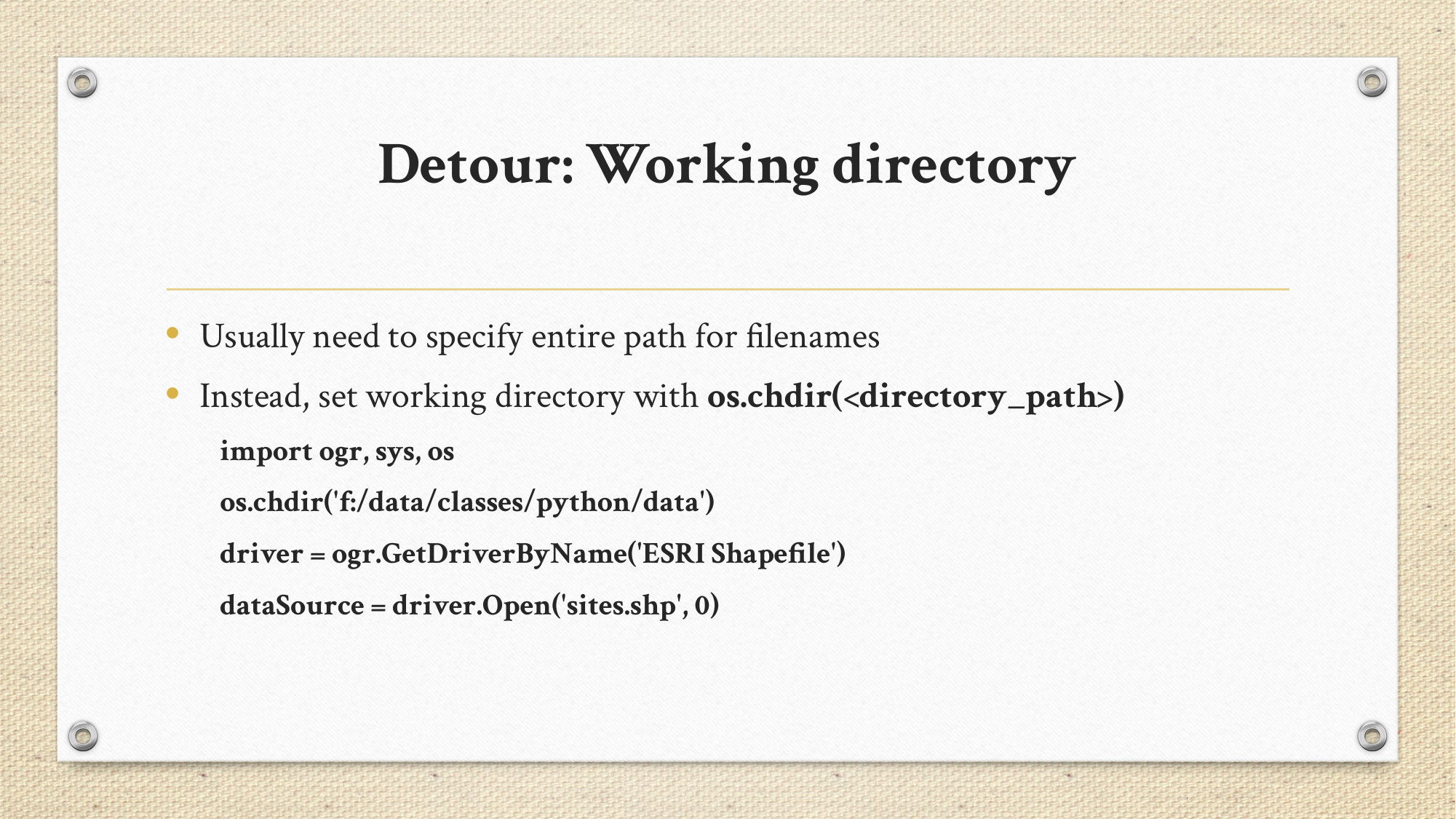

# Detour: Working directory
Usually need to specify entire path for filenames
Instead, set working directory with os.chdir(<directory_path>)
import ogr, sys, os
os.chdir('f:/data/classes/python/data')
driver = ogr.GetDriverByName('ESRI Shapefile')
dataSource = driver.Open('sites.shp', 0)